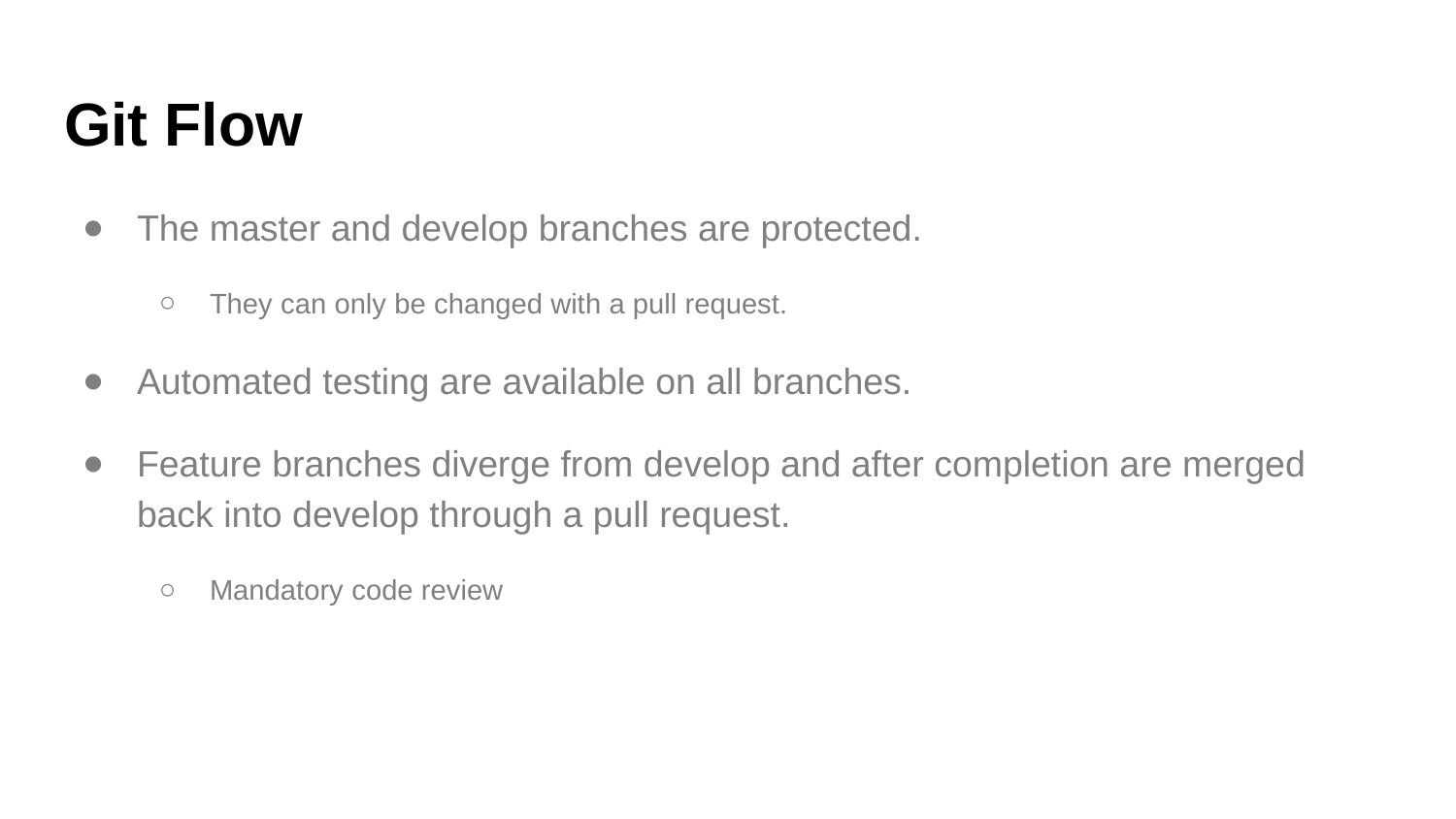

# Git Flow
The master and develop branches are protected.
They can only be changed with a pull request.
Automated testing are available on all branches.
Feature branches diverge from develop and after completion are merged back into develop through a pull request.
Mandatory code review